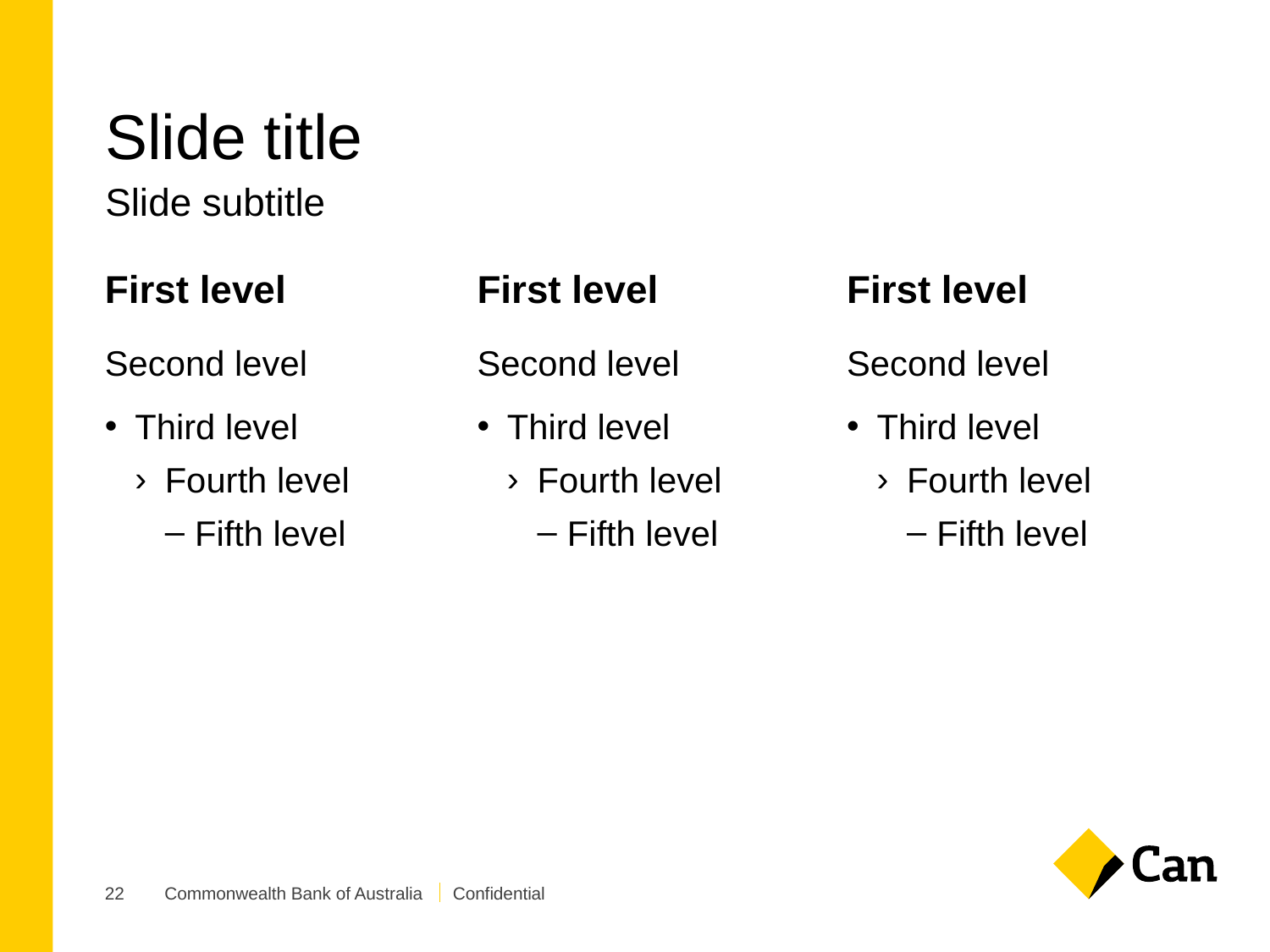

# Slide title
Slide subtitle
First level
Second level
Third level
Fourth level
Fifth level

First level
Second level
Third level
Fourth level
Fifth level

First level
Second level
Third level
Fourth level
Fifth level

22